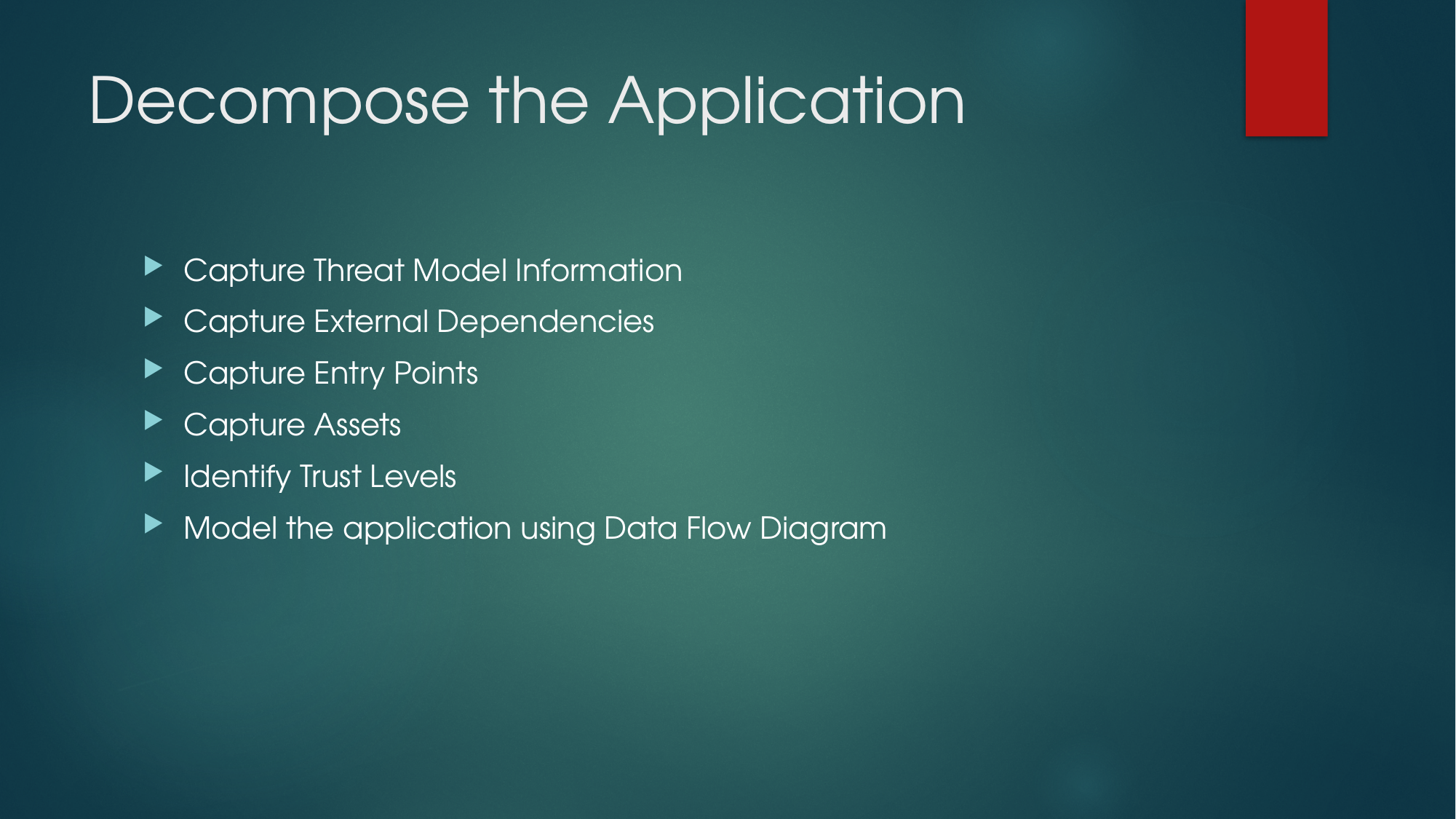

# Decompose the Application
Capture Threat Model Information
Capture External Dependencies
Capture Entry Points
Capture Assets
Identify Trust Levels
Model the application using Data Flow Diagram